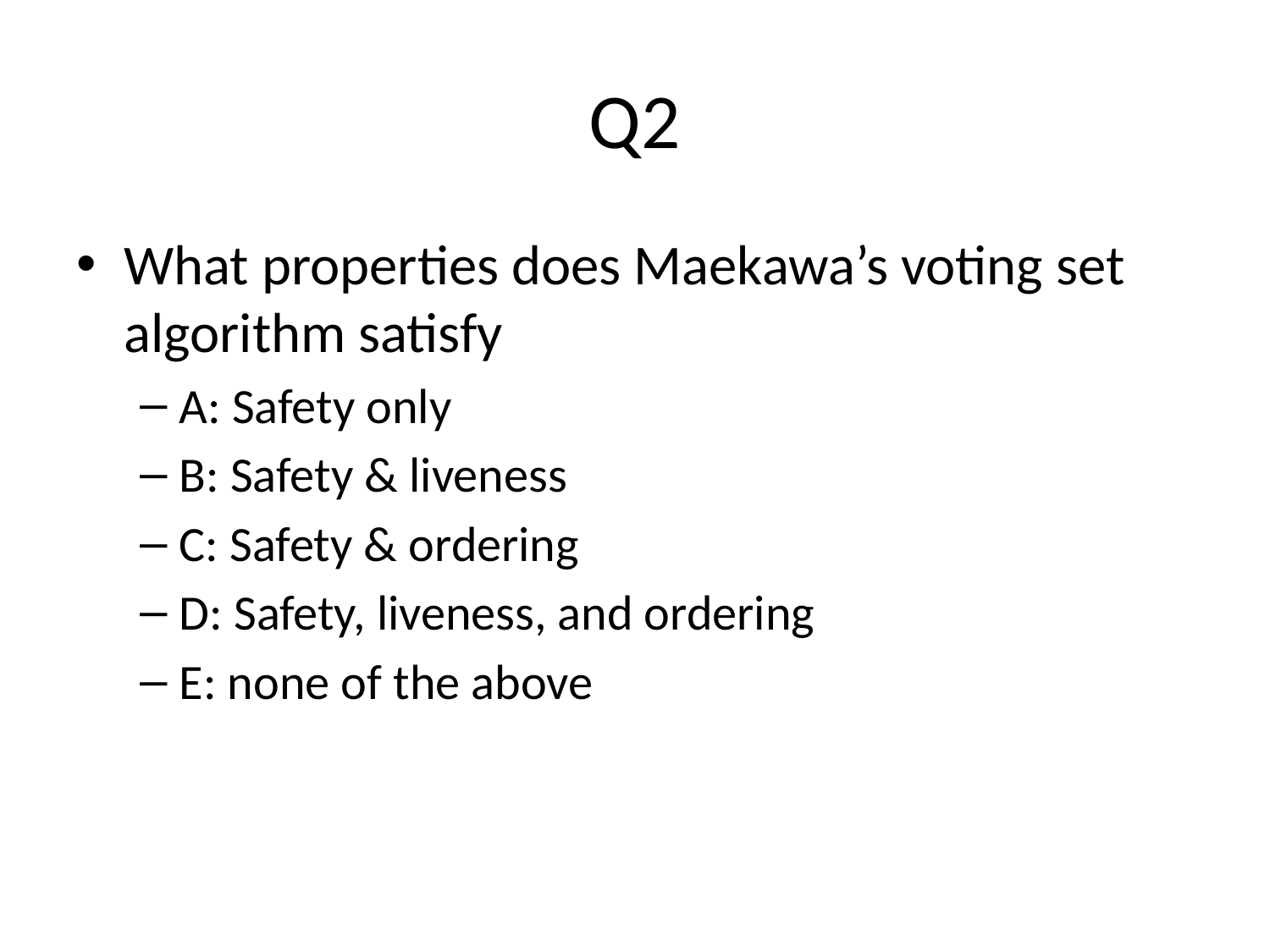

# Q2
What properties does Maekawa’s voting set algorithm satisfy
A: Safety only
B: Safety & liveness
C: Safety & ordering
D: Safety, liveness, and ordering
E: none of the above